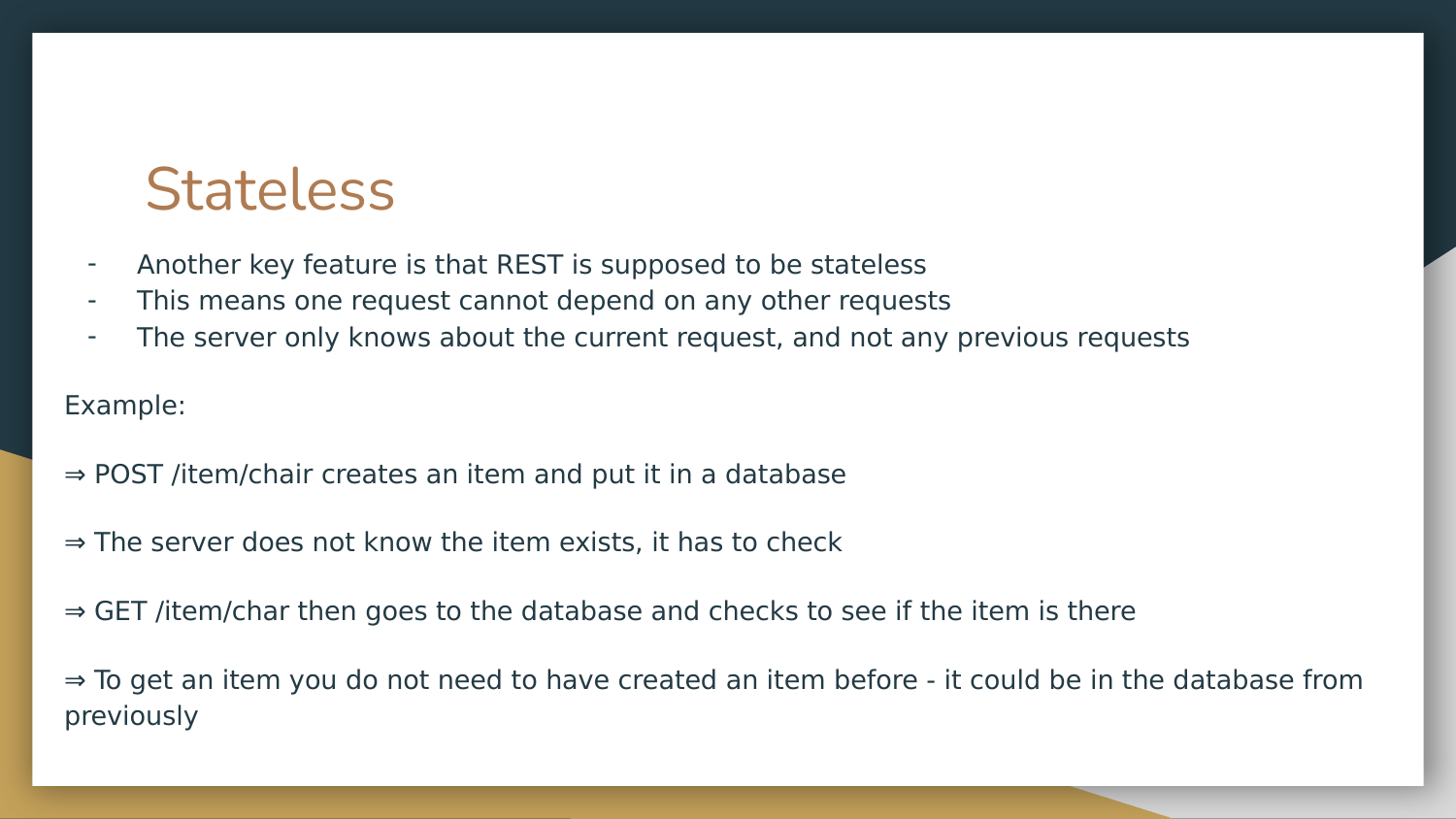

# Stateless
Another key feature is that REST is supposed to be stateless
This means one request cannot depend on any other requests
The server only knows about the current request, and not any previous requests
Example:
⇒ POST /item/chair creates an item and put it in a database
⇒ The server does not know the item exists, it has to check
⇒ GET /item/char then goes to the database and checks to see if the item is there
⇒ To get an item you do not need to have created an item before - it could be in the database from previously